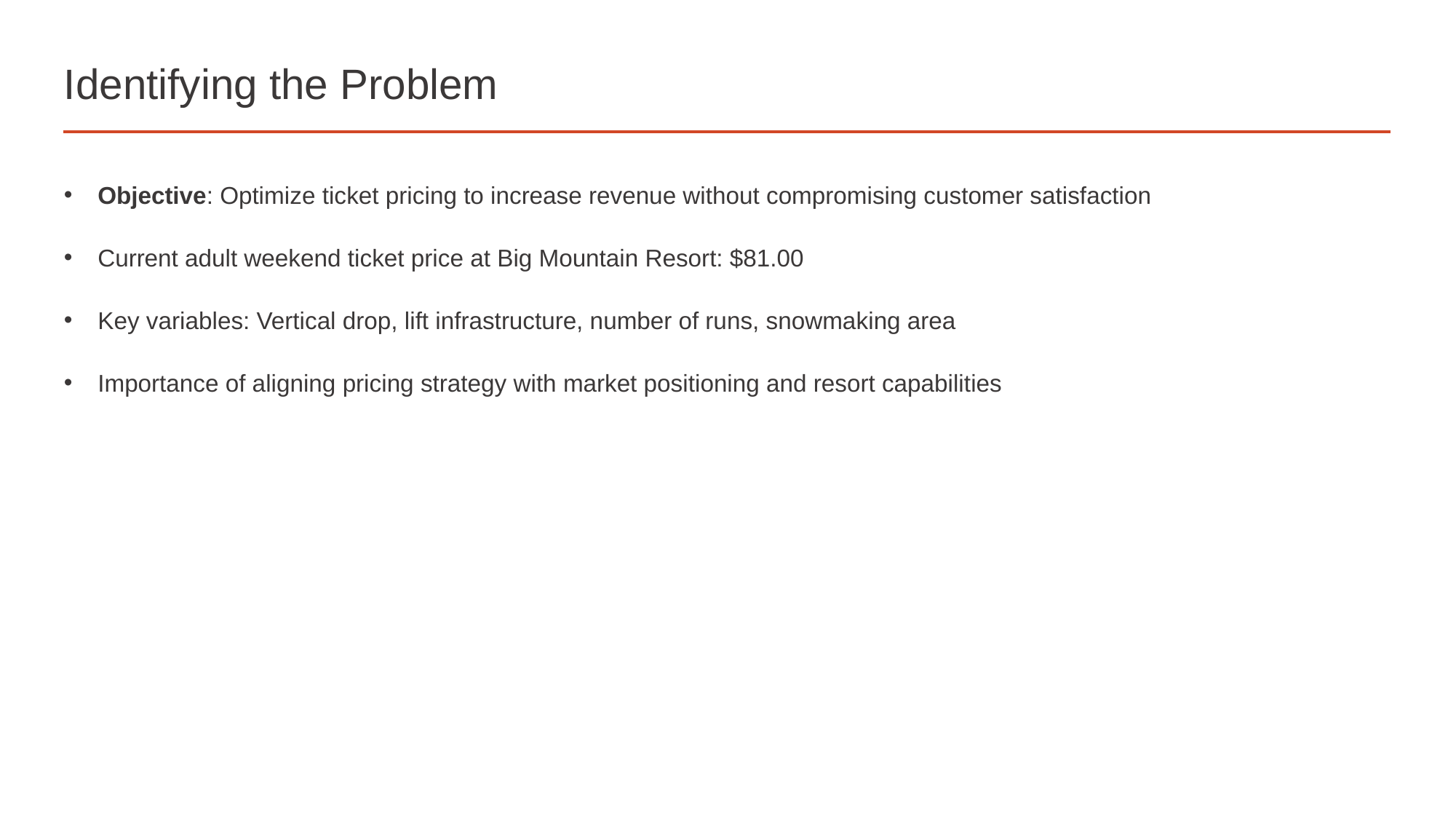

# Identifying the Problem
Objective: Optimize ticket pricing to increase revenue without compromising customer satisfaction
Current adult weekend ticket price at Big Mountain Resort: $81.00
Key variables: Vertical drop, lift infrastructure, number of runs, snowmaking area
Importance of aligning pricing strategy with market positioning and resort capabilities